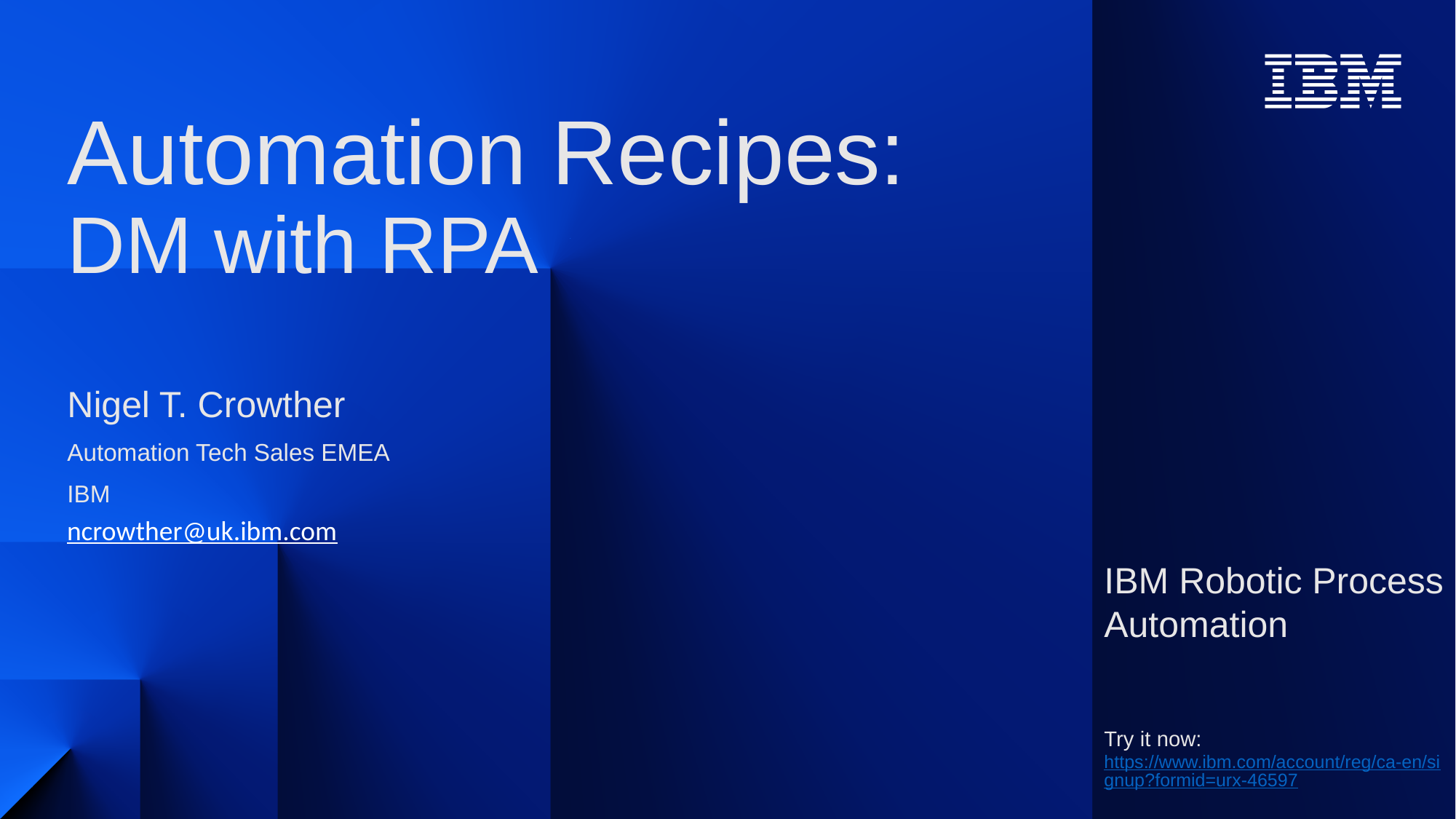

# Automation Recipes: DM with RPA

Nigel T. Crowther
Automation Tech Sales EMEA
IBM
ncrowther@uk.ibm.com
IBM Robotic Process Automation

Try it now: https://www.ibm.com/account/reg/ca-en/signup?formid=urx-46597